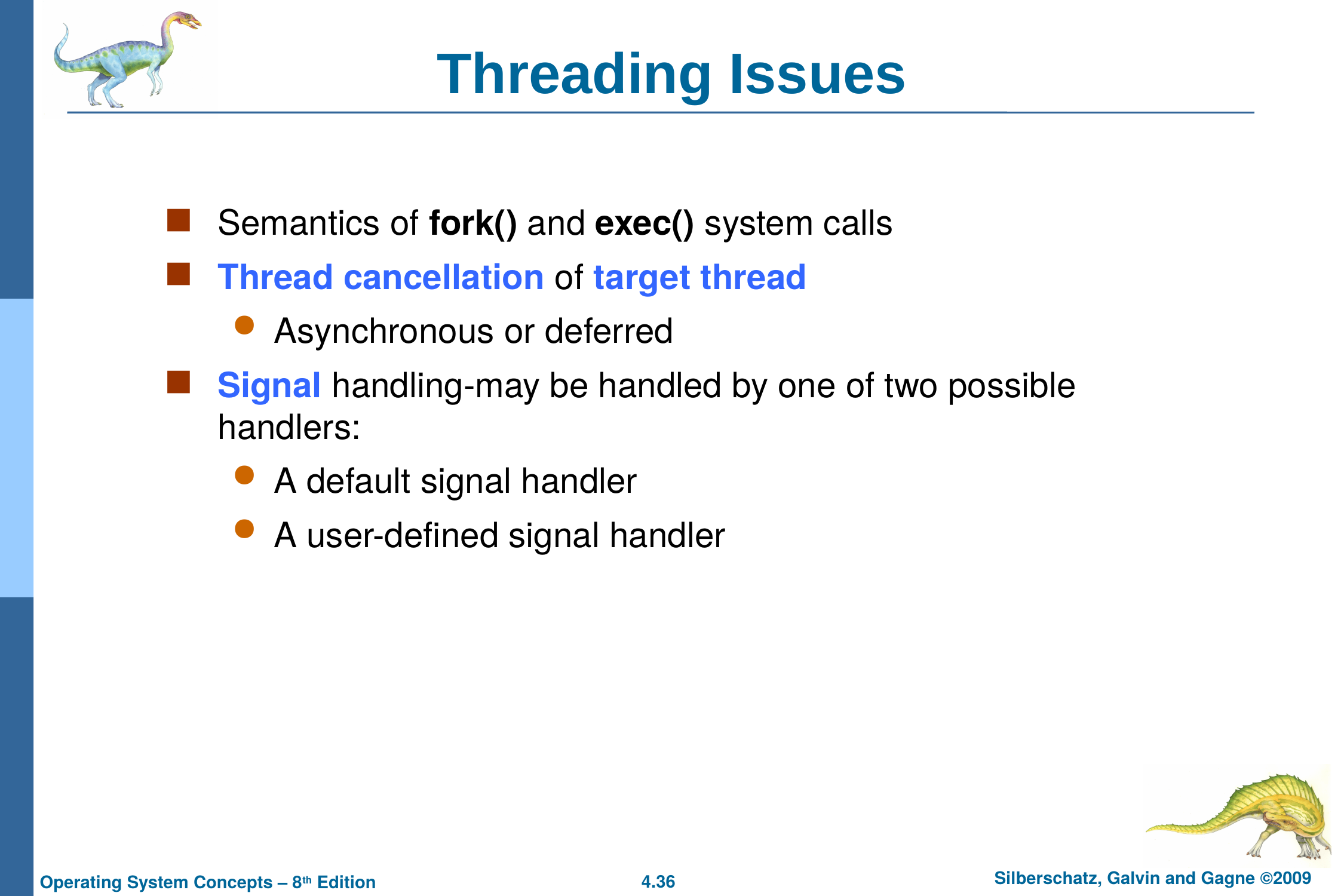

# Threading Issues
Semantics of fork() and exec() system calls
Thread cancellation of target thread
Asynchronous or deferred
Signal handling-may be handled by one of two possible handlers:
A default signal handler
A user-defined signal handler